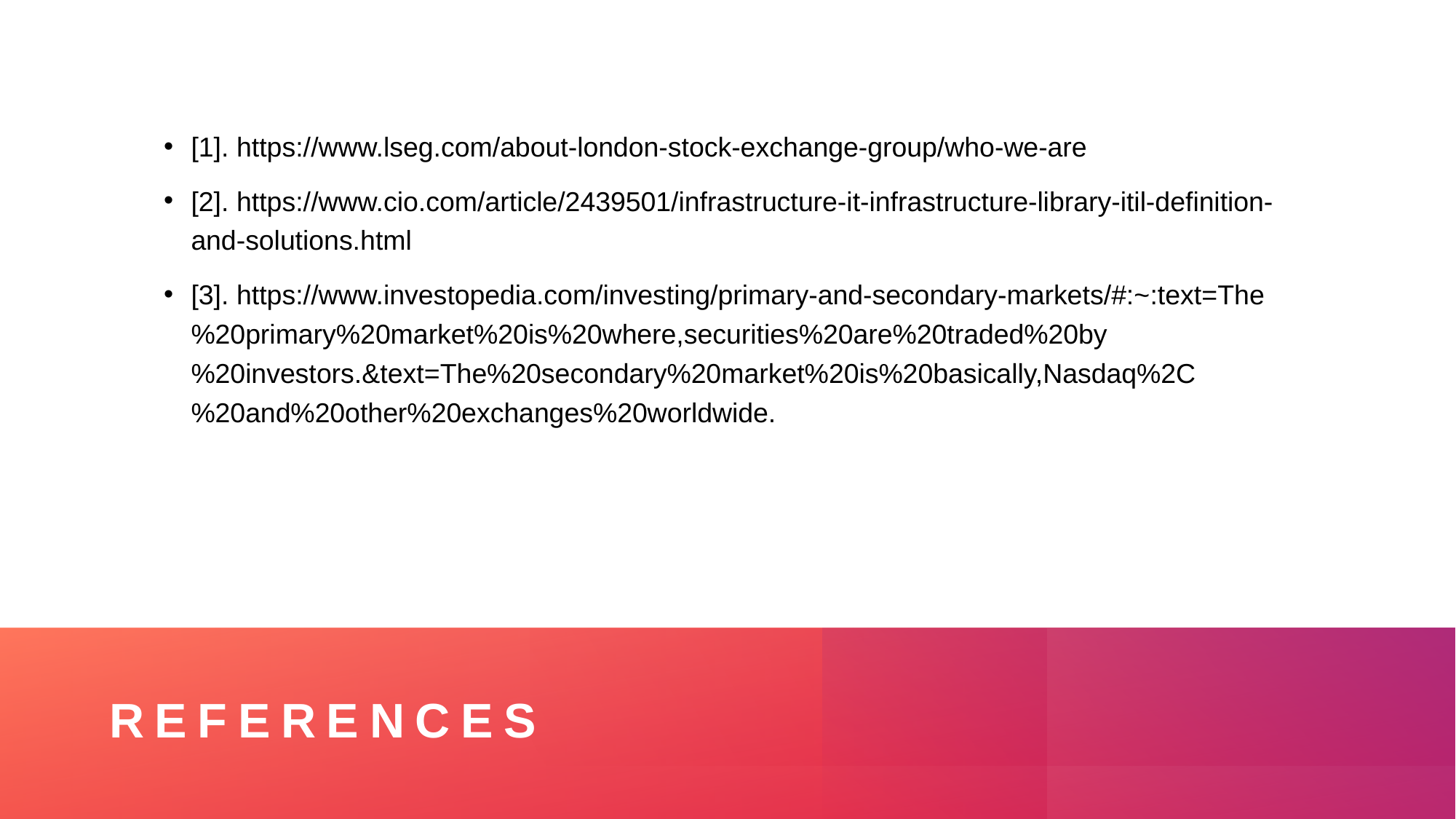

[1]. https://www.lseg.com/about-london-stock-exchange-group/who-we-are
[2]. https://www.cio.com/article/2439501/infrastructure-it-infrastructure-library-itil-definition-and-solutions.html
[3]. https://www.investopedia.com/investing/primary-and-secondary-markets/#:~:text=The%20primary%20market%20is%20where,securities%20are%20traded%20by%20investors.&text=The%20secondary%20market%20is%20basically,Nasdaq%2C%20and%20other%20exchanges%20worldwide.

# References